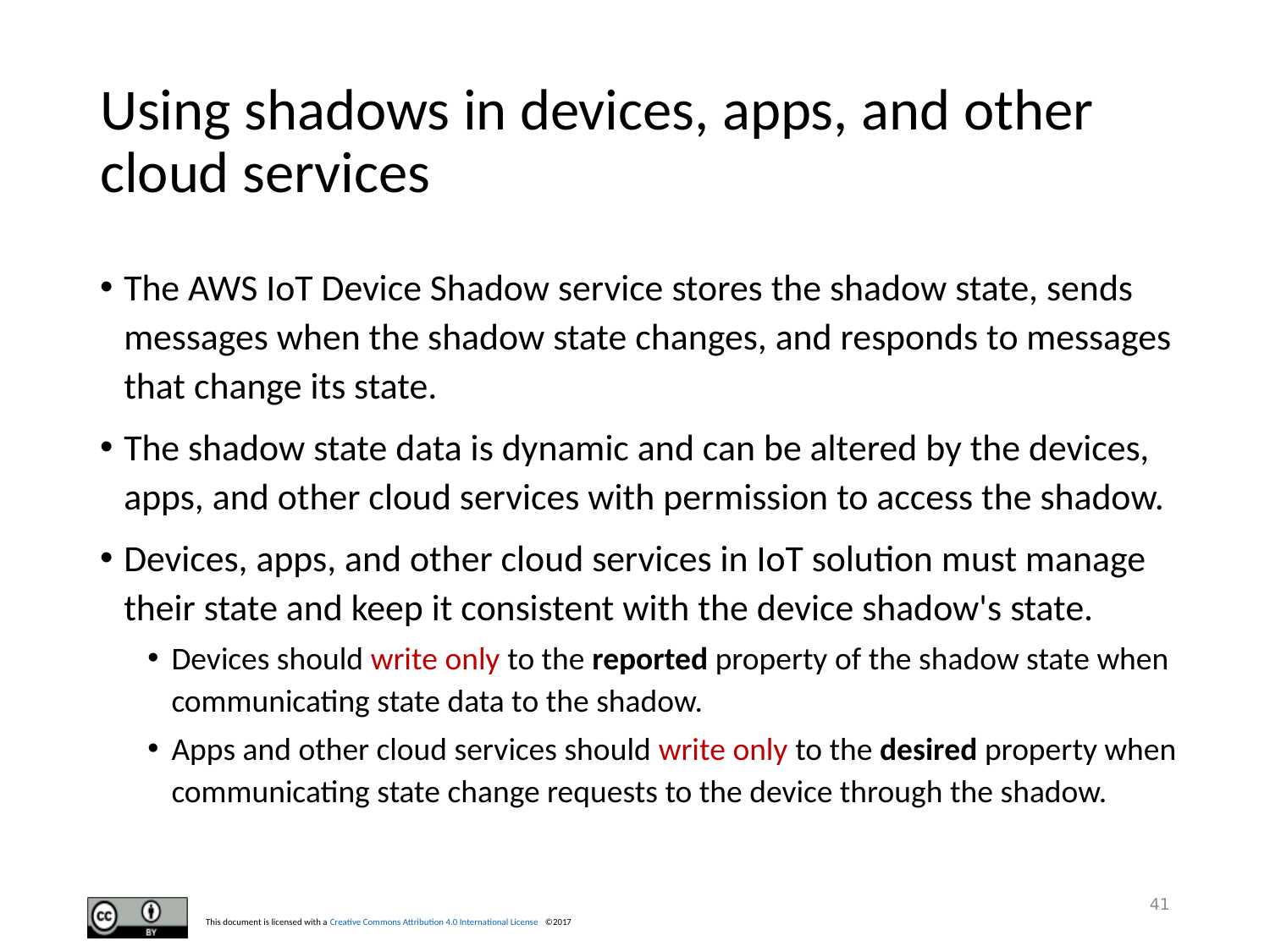

# Using shadows in devices, apps, and other cloud services
The AWS IoT Device Shadow service stores the shadow state, sends messages when the shadow state changes, and responds to messages that change its state.
The shadow state data is dynamic and can be altered by the devices, apps, and other cloud services with permission to access the shadow.
Devices, apps, and other cloud services in IoT solution must manage their state and keep it consistent with the device shadow's state.
Devices should write only to the reported property of the shadow state when communicating state data to the shadow.
Apps and other cloud services should write only to the desired property when communicating state change requests to the device through the shadow.
41